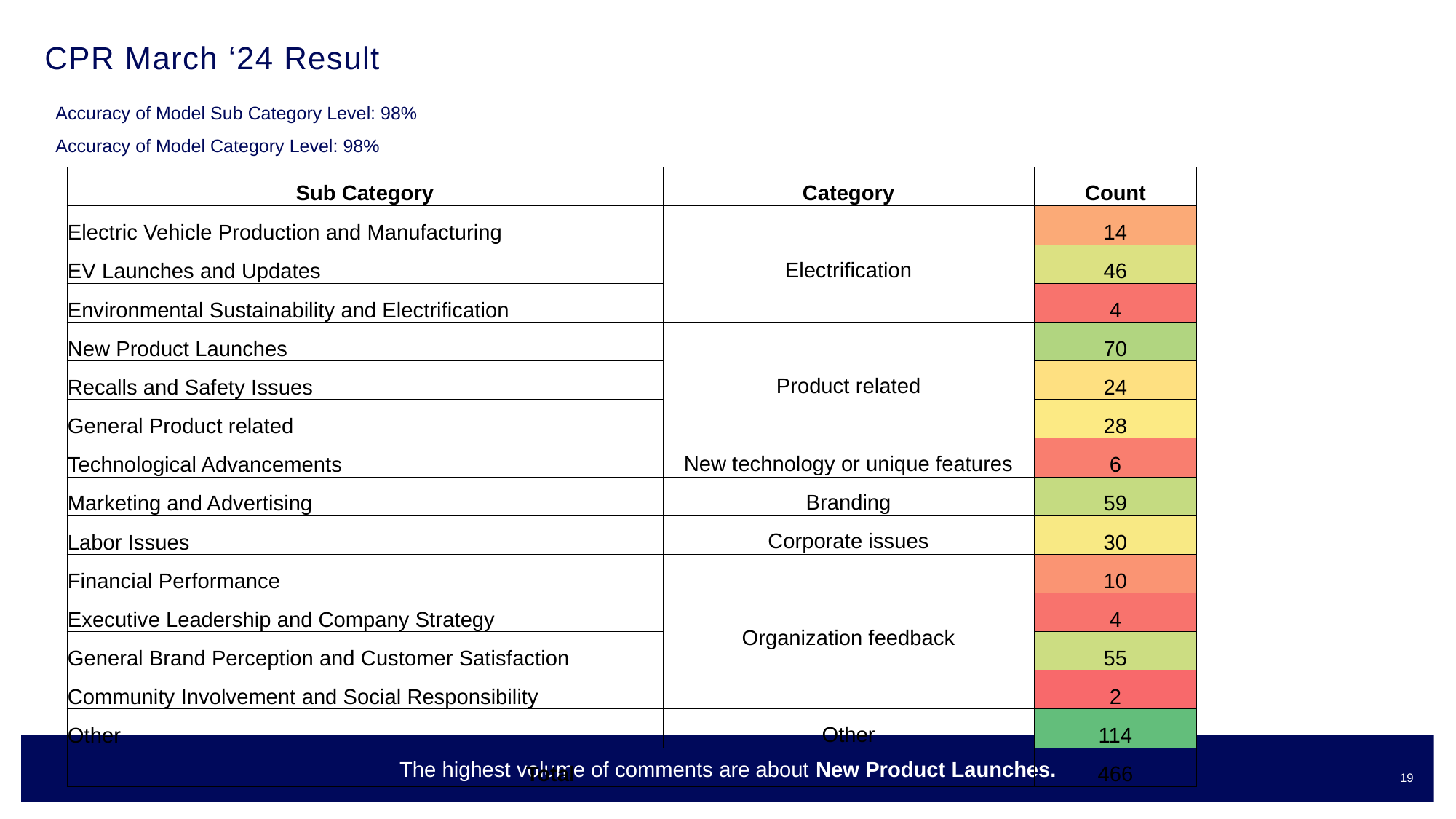

# CPR March ‘24 Result
Accuracy of Model Sub Category Level: 98%
Accuracy of Model Category Level: 98%
| Sub Category | Category | Count |
| --- | --- | --- |
| Electric Vehicle Production and Manufacturing | Electrification | 14 |
| EV Launches and Updates |  | 46 |
| Environmental Sustainability and Electrification |  | 4 |
| New Product Launches | Product related | 70 |
| Recalls and Safety Issues |  | 24 |
| General Product related |  | 28 |
| Technological Advancements | New technology or unique features | 6 |
| Marketing and Advertising | Branding | 59 |
| Labor Issues | Corporate issues | 30 |
| Financial Performance | Organization feedback | 10 |
| Executive Leadership and Company Strategy |  | 4 |
| General Brand Perception and Customer Satisfaction |  | 55 |
| Community Involvement and Social Responsibility |  | 2 |
| Other | Other | 114 |
| Total |  | 466 |
The highest volume of comments are about New Product Launches.
19